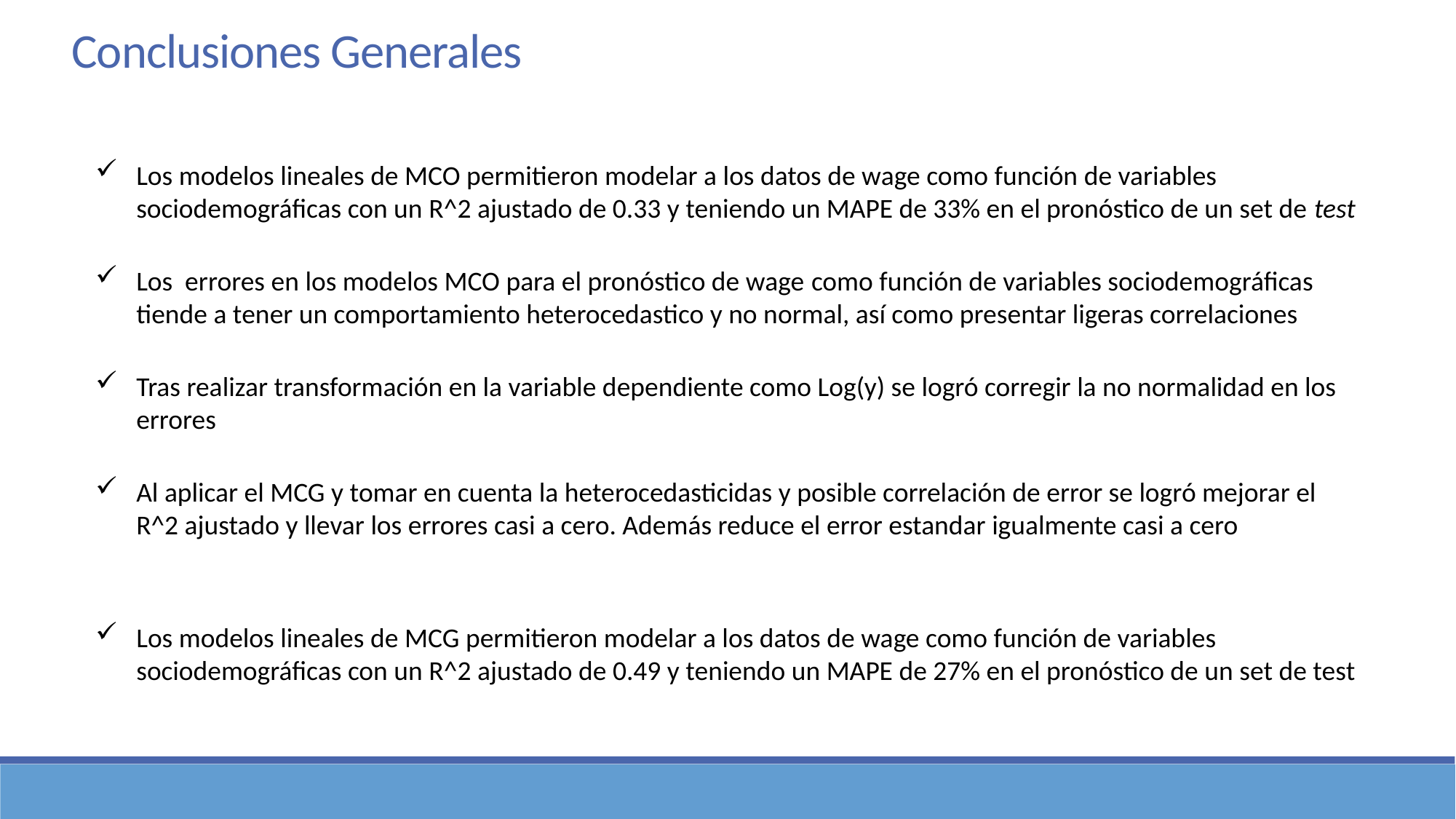

Conclusiones Generales
Los modelos lineales de MCO permitieron modelar a los datos de wage como función de variables sociodemográficas con un R^2 ajustado de 0.33 y teniendo un MAPE de 33% en el pronóstico de un set de test
Los  errores en los modelos MCO para el pronóstico de wage como función de variables sociodemográficas tiende a tener un comportamiento heterocedastico y no normal, así como presentar ligeras correlaciones
Tras realizar transformación en la variable dependiente como Log(y) se logró corregir la no normalidad en los errores
Al aplicar el MCG y tomar en cuenta la heterocedasticidas y posible correlación de error se logró mejorar el R^2 ajustado y llevar los errores casi a cero. Además reduce el error estandar igualmente casi a cero

Los modelos lineales de MCG permitieron modelar a los datos de wage como función de variables sociodemográficas con un R^2 ajustado de 0.49 y teniendo un MAPE de 27% en el pronóstico de un set de test